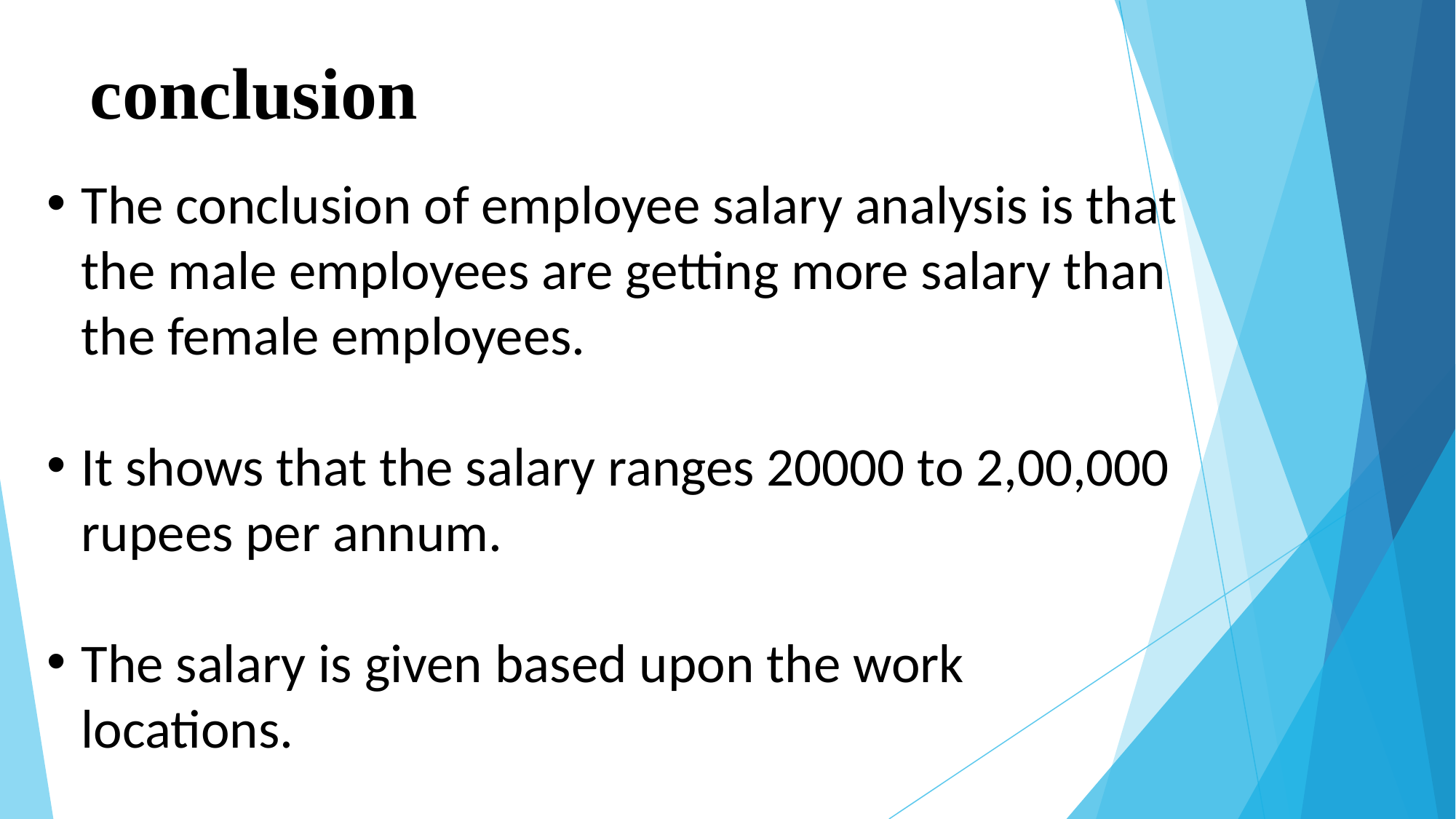

# conclusion
The conclusion of employee salary analysis is that the male employees are getting more salary than the female employees.

It shows that the salary ranges 20000 to 2,00,000 rupees per annum.

The salary is given based upon the work locations.